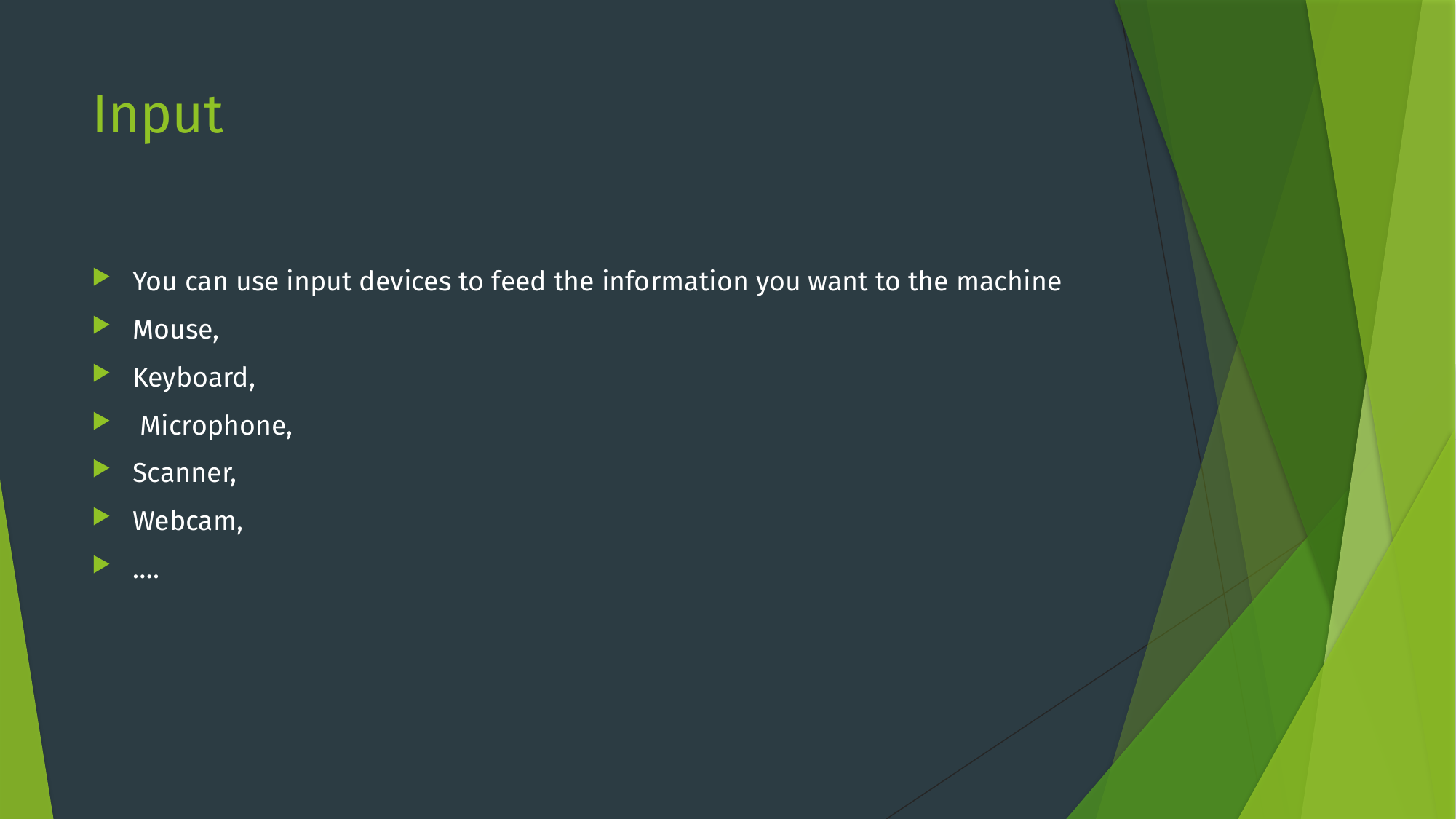

# Input
You can use input devices to feed the information you want to the machine
Mouse,
Keyboard,
 Microphone,
Scanner,
Webcam,
….